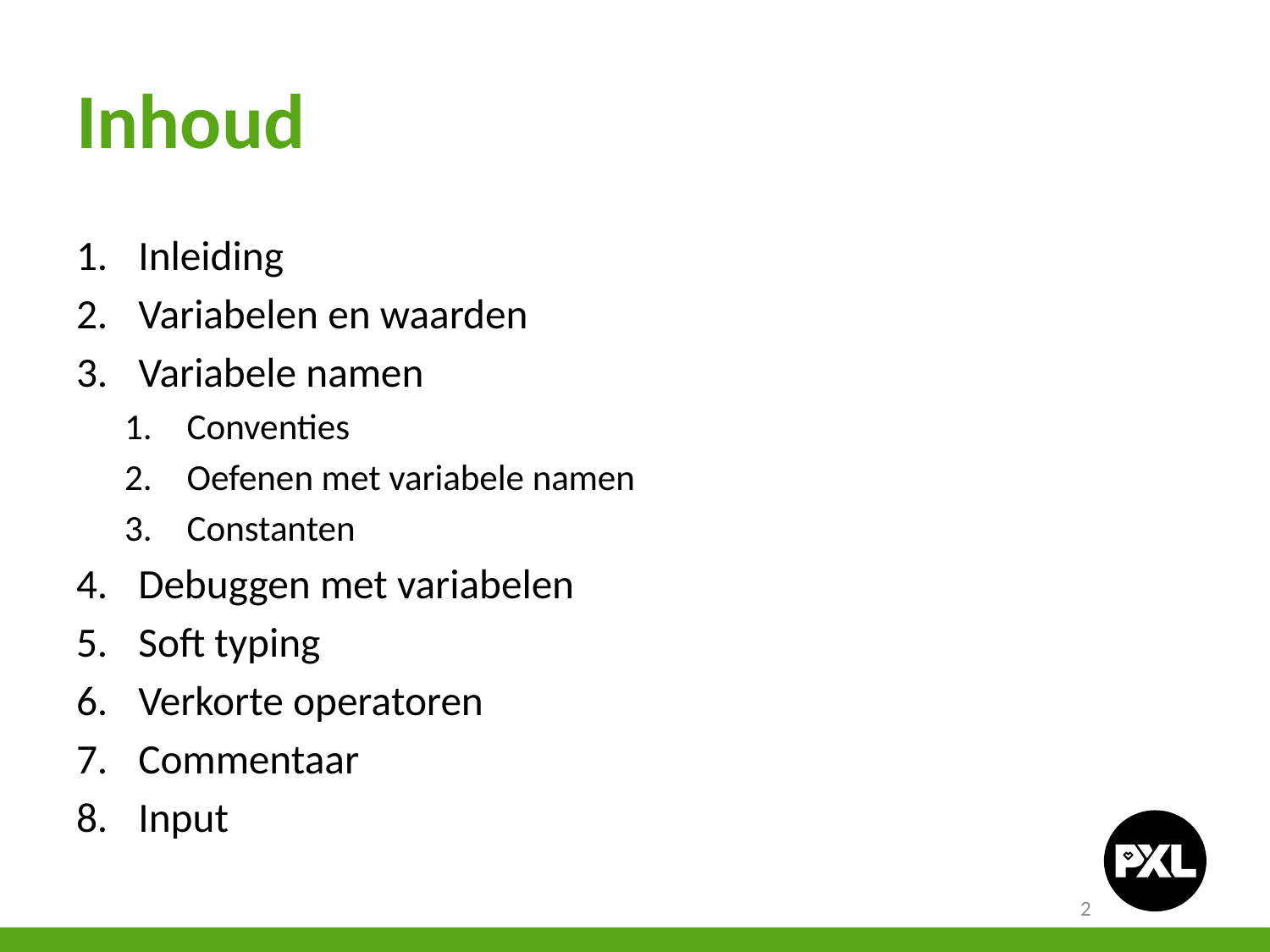

# Inhoud
Inleiding
Variabelen en waarden
Variabele namen
Conventies
Oefenen met variabele namen
Constanten
Debuggen met variabelen
Soft typing
Verkorte operatoren
Commentaar
Input
2